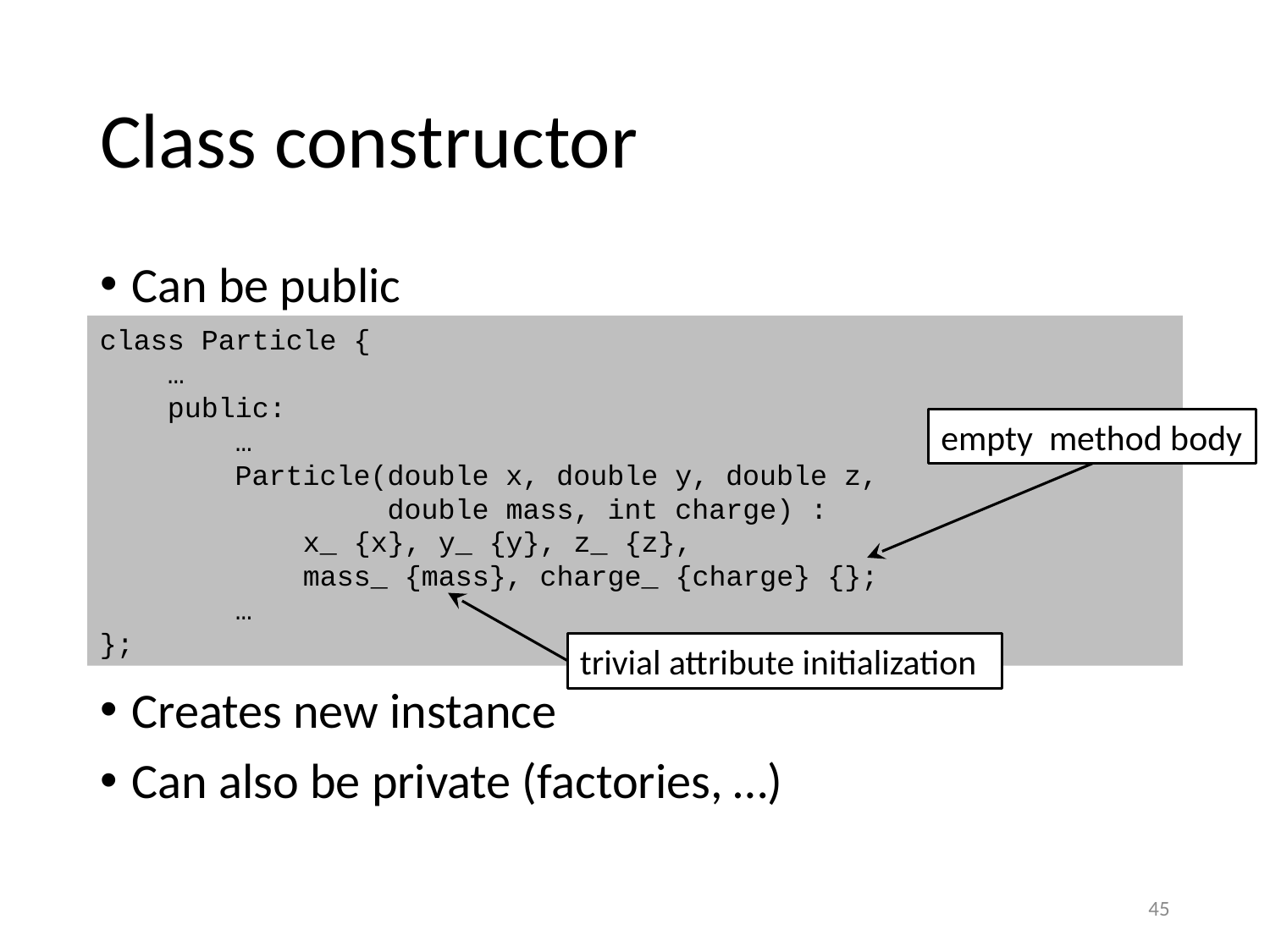

# Class constructor
Can be public

Creates new instance
Can also be private (factories, …)
class Particle {
    …
    public:
        …
        Particle(double x, double y, double z,
                 double mass, int charge) :
            x_ {x}, y_ {y}, z_ {z},
            mass_ {mass}, charge_ {charge} {};
        …
};
empty  method body
trivial attribute initialization
45